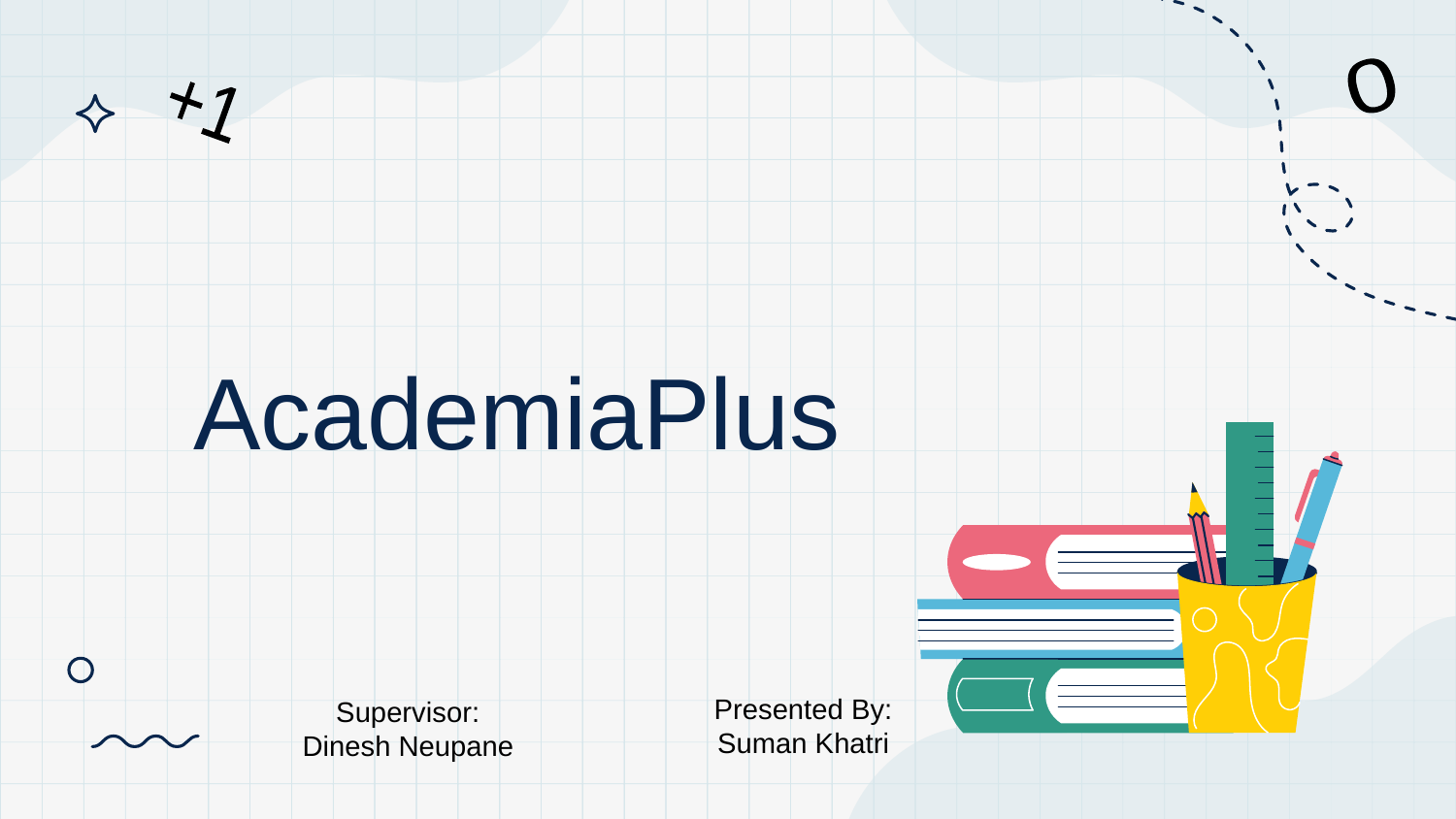

0
+1
# AcademiaPlus

Presented By:
Suman Khatri
Supervisor:
Dinesh Neupane